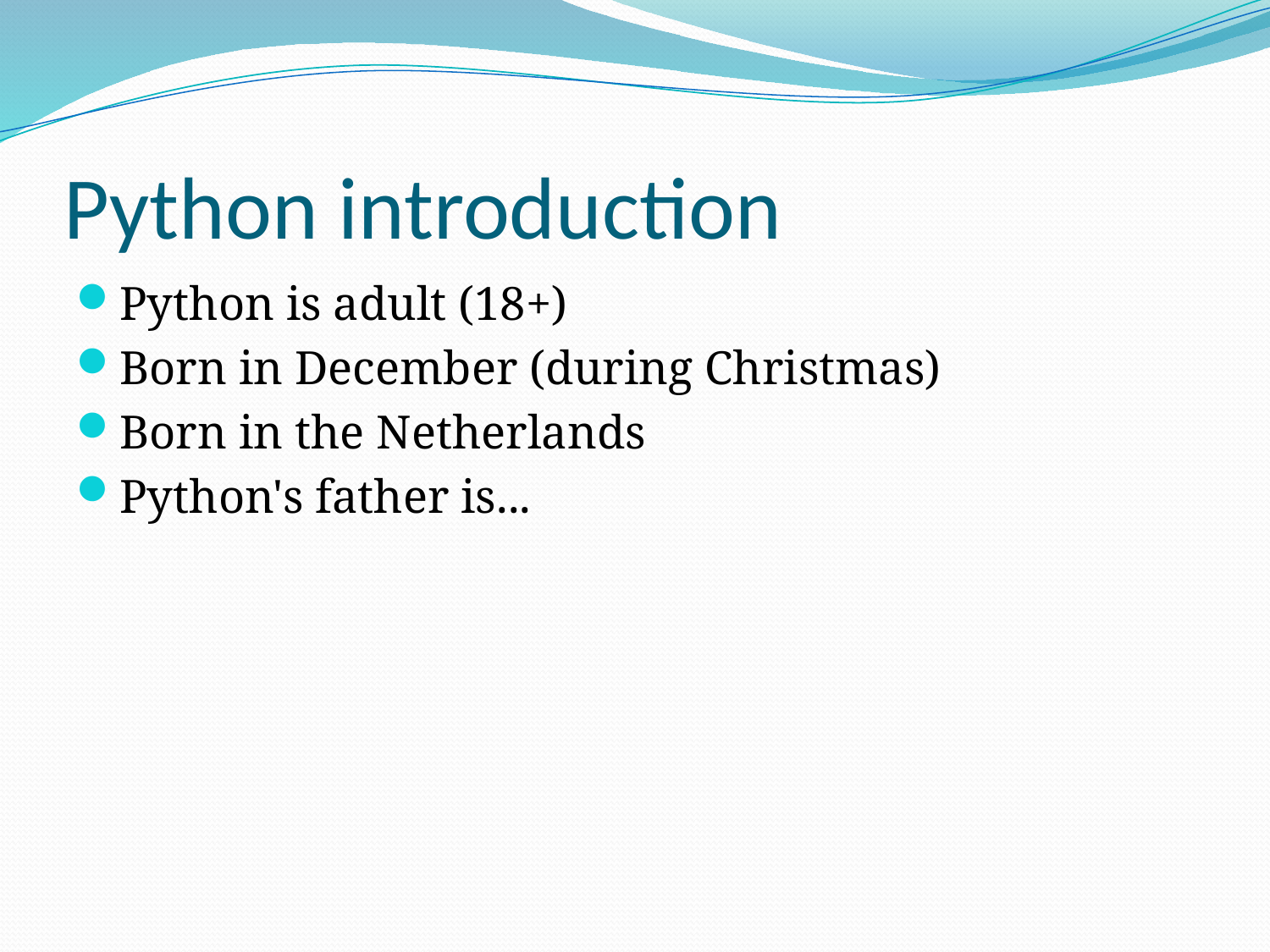

# Python introduction
Python is adult (18+)
Born in December (during Christmas)
Born in the Netherlands
Python's father is...